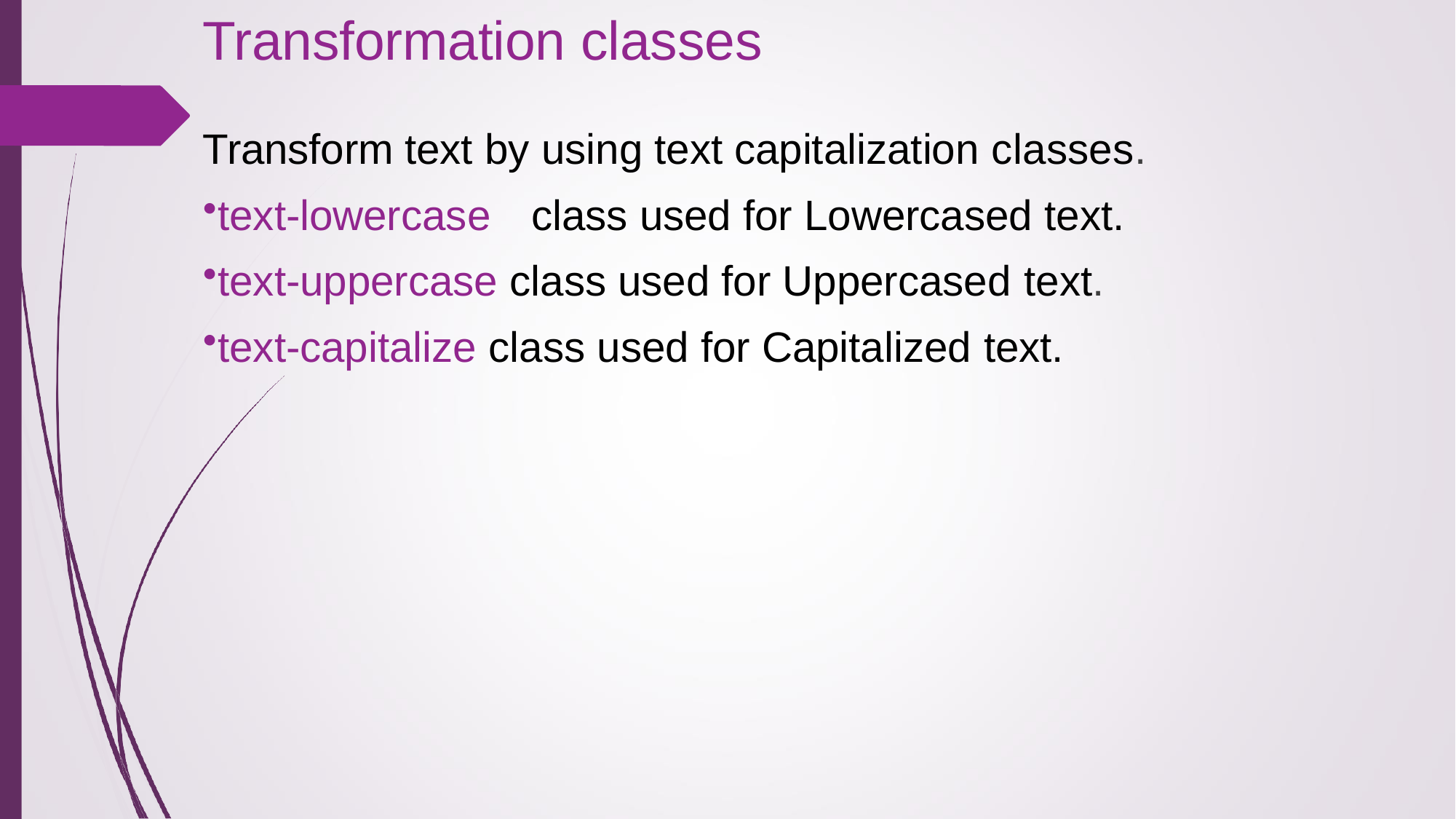

# Transformation classes
Transform text by using text capitalization classes.
text-lowercase	class used for Lowercased text.
text-uppercase class used for Uppercased text.
text-capitalize class used for Capitalized text.